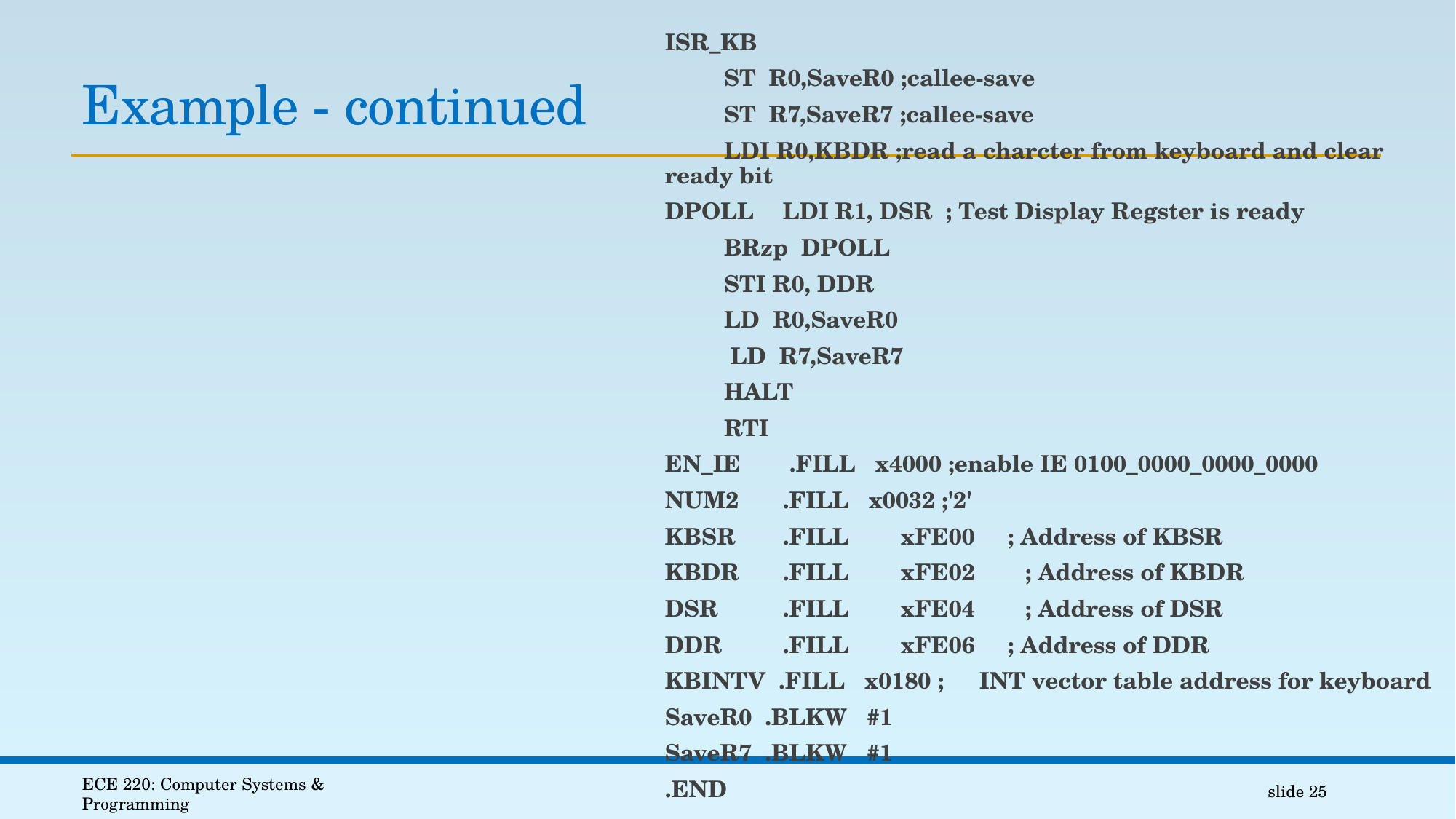

ISR_KB
		ST  R0,SaveR0 ;callee-save
		ST  R7,SaveR7 ;callee-save
		LDI R0,KBDR ;read a charcter from keyboard and clear ready bit
DPOLL		LDI R1, DSR  ; Test Display Regster is ready
		BRzp  DPOLL
		STI R0, DDR
    		LD  R0,SaveR0
   		 LD  R7,SaveR7
		HALT
		RTI
EN_IE  	 .FILL   x4000 ;enable IE 0100_0000_0000_0000
NUM2    	.FILL   x0032 ;'2'
KBSR 	.FILL 	xFE00     ; Address of KBSR
KBDR 	.FILL 	xFE02	 ; Address of KBDR
DSR  	.FILL 	xFE04 	 ; Address of DSR
DDR  	.FILL 	xFE06     ; Address of DDR
KBINTV  .FILL   x0180 ;	   INT vector table address for keyboard
SaveR0  .BLKW   #1
SaveR7  .BLKW   #1
.END

# Example - continued
ECE 220: Computer Systems & Programming
slide 25